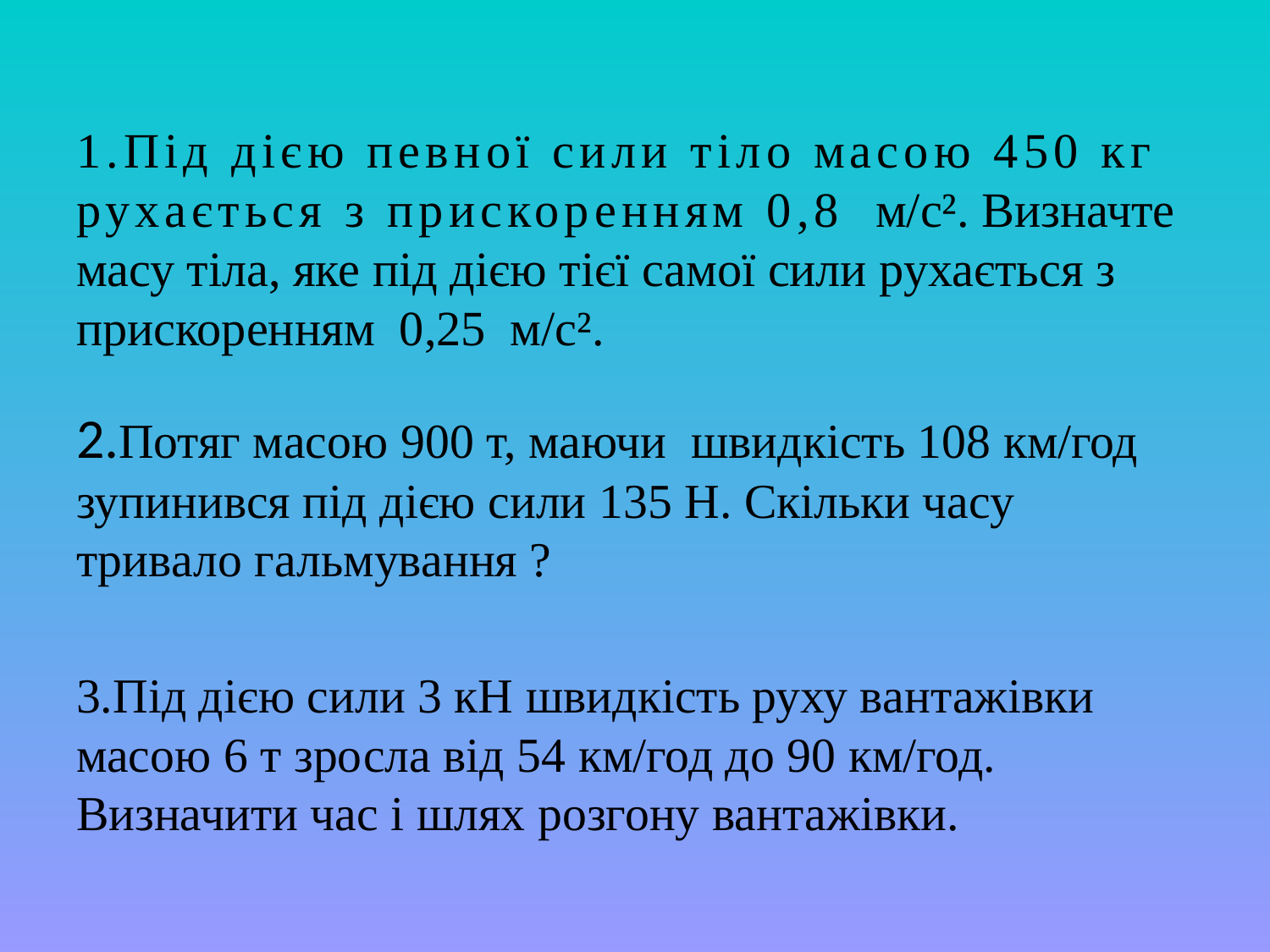

# 1.Під дією певної сили тіло масою 450 кг рухається з прискоренням 0,8  м/с². Визначте масу тіла, яке під дією тієї самої сили рухається з прискоренням  0,25  м/с².
2.Потяг масою 900 т, маючи  швидкість 108 км/год зупинився під дією сили 135 Н. Скільки часу тривало гальмування ?

3.Під дією сили 3 кН швидкість руху вантажівки масою 6 т зросла від 54 км/год до 90 км/год. Визначити час і шлях розгону вантажівки.